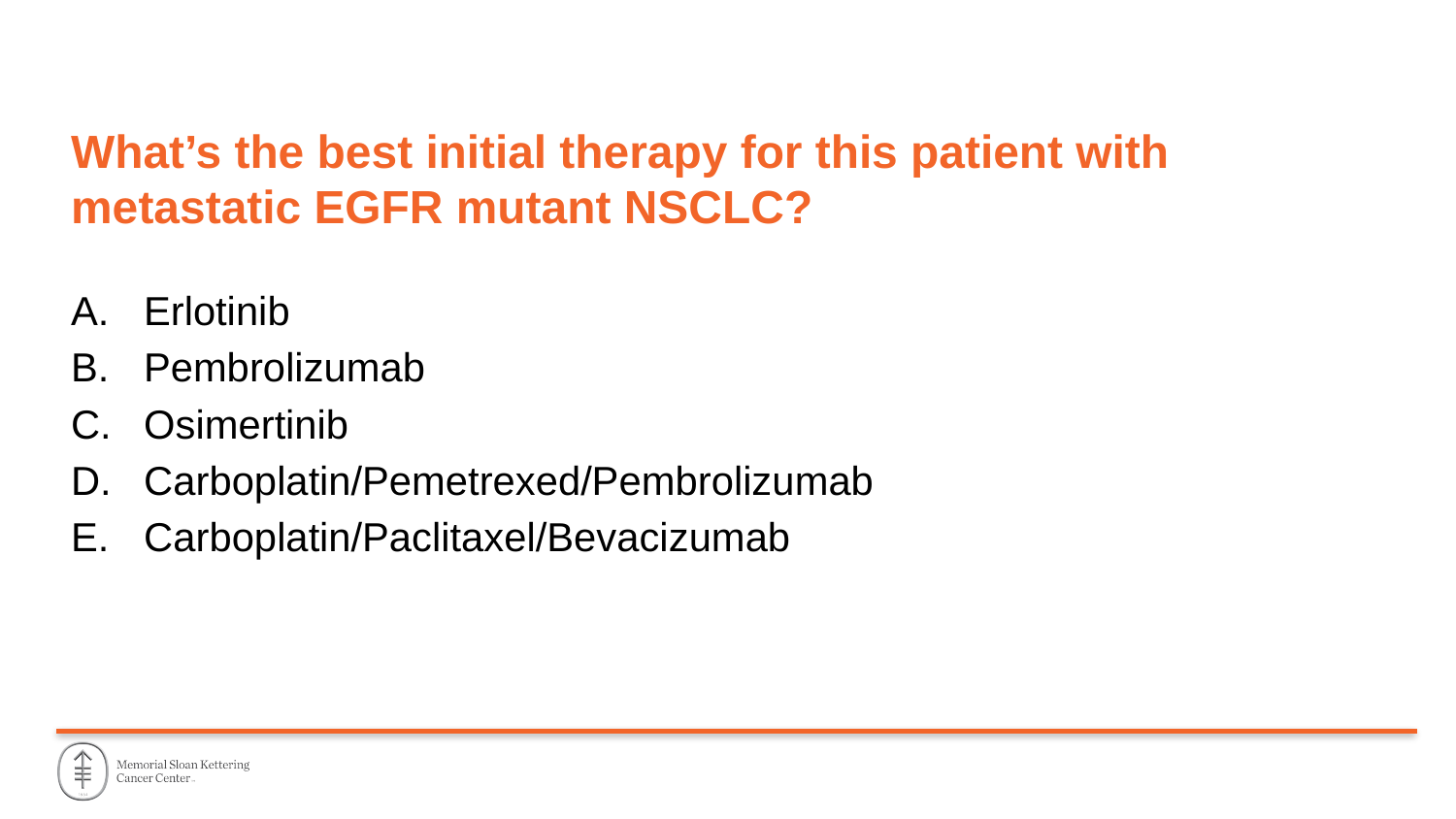

# What’s the best initial therapy for this patient with metastatic EGFR mutant NSCLC?
Erlotinib
Pembrolizumab
Osimertinib
Carboplatin/Pemetrexed/Pembrolizumab
Carboplatin/Paclitaxel/Bevacizumab